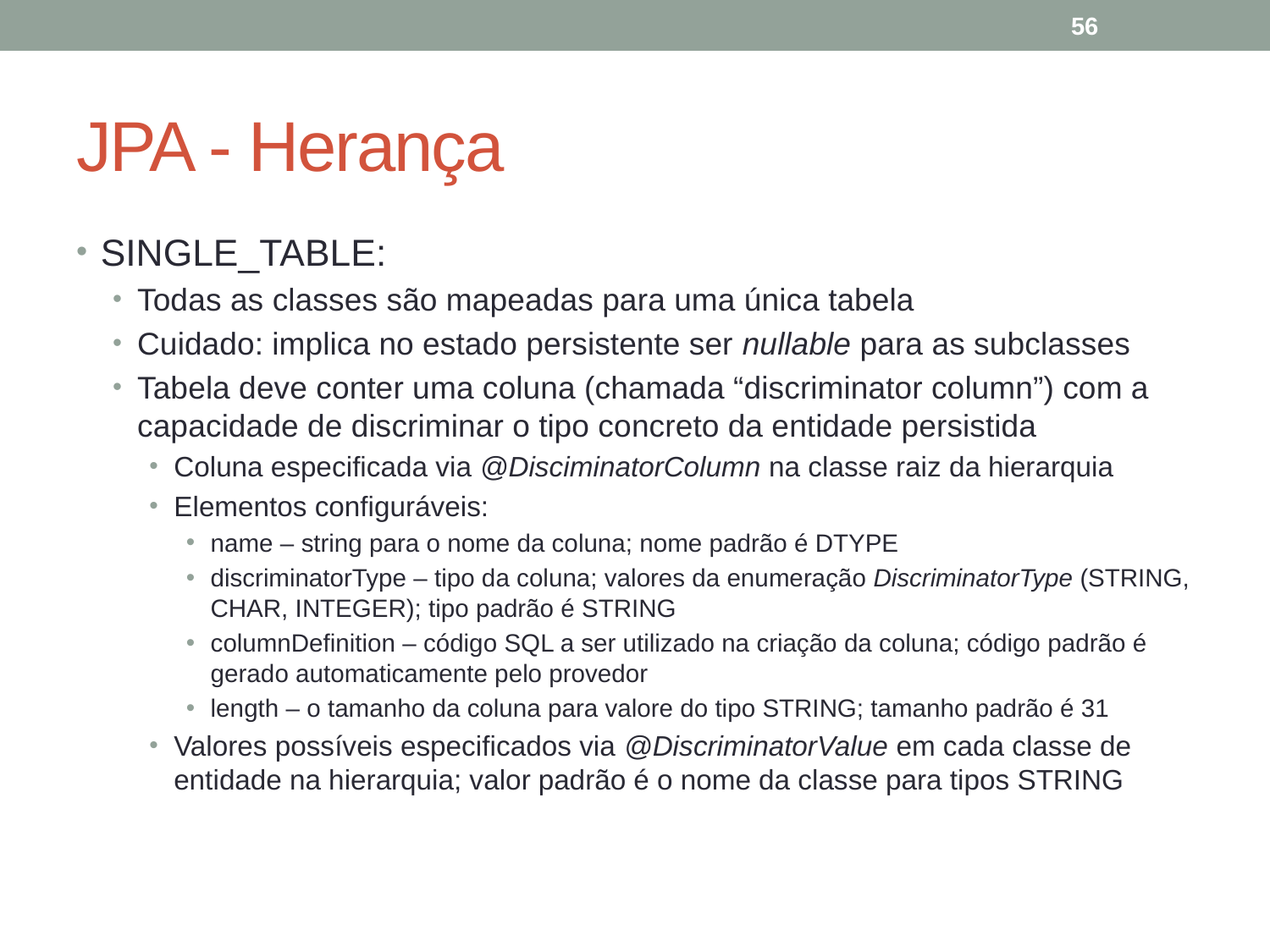

56
# JPA - Herança
SINGLE_TABLE:
Todas as classes são mapeadas para uma única tabela
Cuidado: implica no estado persistente ser nullable para as subclasses
Tabela deve conter uma coluna (chamada “discriminator column”) com a capacidade de discriminar o tipo concreto da entidade persistida
Coluna especificada via @DisciminatorColumn na classe raiz da hierarquia
Elementos configuráveis:
name – string para o nome da coluna; nome padrão é DTYPE
discriminatorType – tipo da coluna; valores da enumeração DiscriminatorType (STRING, CHAR, INTEGER); tipo padrão é STRING
columnDefinition – código SQL a ser utilizado na criação da coluna; código padrão é gerado automaticamente pelo provedor
length – o tamanho da coluna para valore do tipo STRING; tamanho padrão é 31
Valores possíveis especificados via @DiscriminatorValue em cada classe de entidade na hierarquia; valor padrão é o nome da classe para tipos STRING